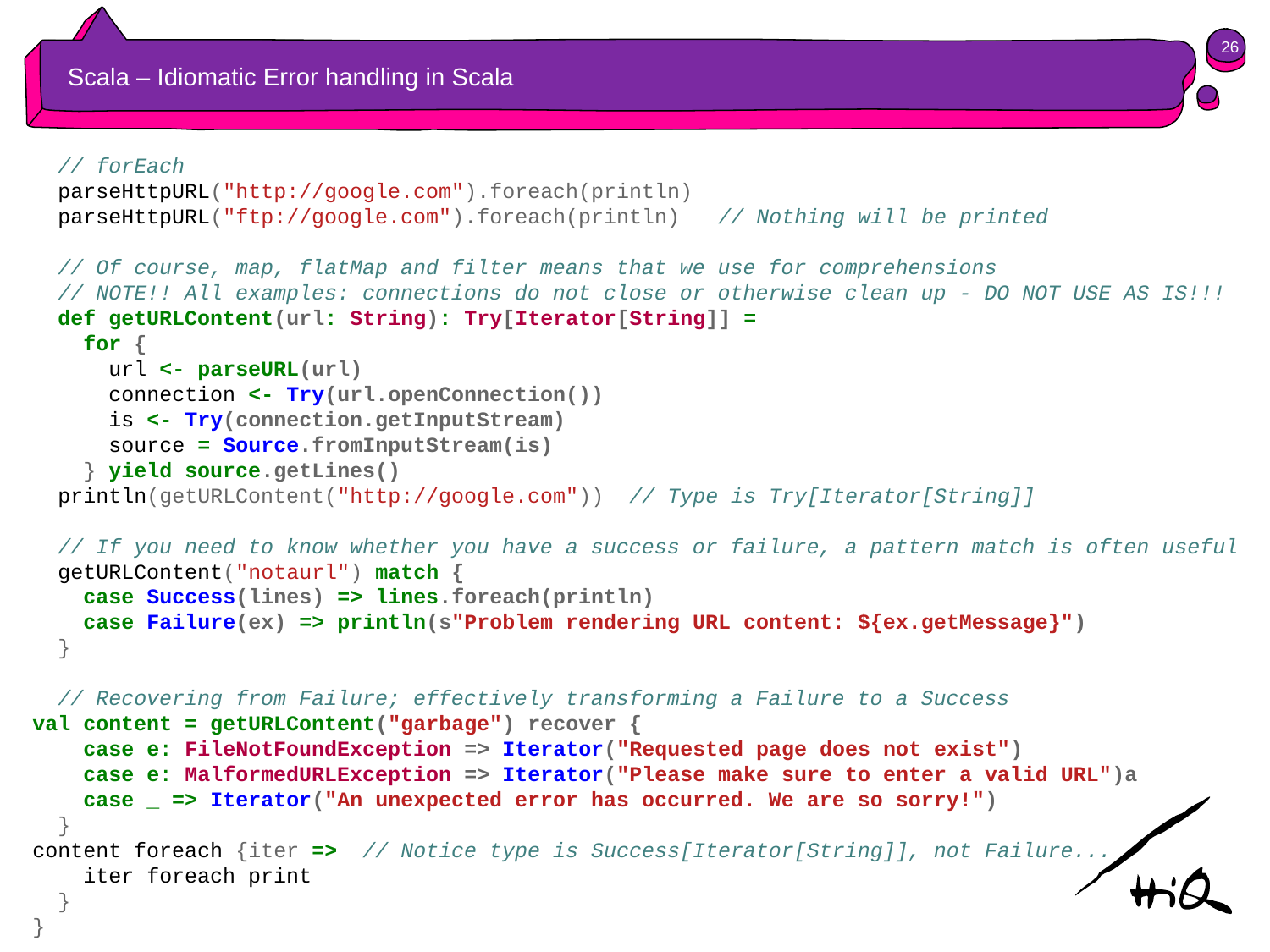

26
# Scala – Idiomatic Error handling in Scala
  // forEach
  parseHttpURL("http://google.com").foreach(println)
  parseHttpURL("ftp://google.com").foreach(println)   // Nothing will be printed

  // Of course, map, flatMap and filter means that we use for comprehensions
  // NOTE!! All examples: connections do not close or otherwise clean up - DO NOT USE AS IS!!!
  def getURLContent(url: String): Try[Iterator[String]] =
    for {
      url <- parseURL(url)
      connection <- Try(url.openConnection())
      is <- Try(connection.getInputStream)
      source = Source.fromInputStream(is)
    } yield source.getLines()
  println(getURLContent("http://google.com"))  // Type is Try[Iterator[String]]

  // If you need to know whether you have a success or failure, a pattern match is often useful
  getURLContent("notaurl") match {
    case Success(lines) => lines.foreach(println)
    case Failure(ex) => println(s"Problem rendering URL content: ${ex.getMessage}")
  }

  // Recovering from Failure; effectively transforming a Failure to a Success
val content = getURLContent("garbage") recover {
    case e: FileNotFoundException => Iterator("Requested page does not exist")
    case e: MalformedURLException => Iterator("Please make sure to enter a valid URL")a
    case _ => Iterator("An unexpected error has occurred. We are so sorry!")
  }
content foreach {iter =>  // Notice type is Success[Iterator[String]], not Failure...
    iter foreach print
  }
}